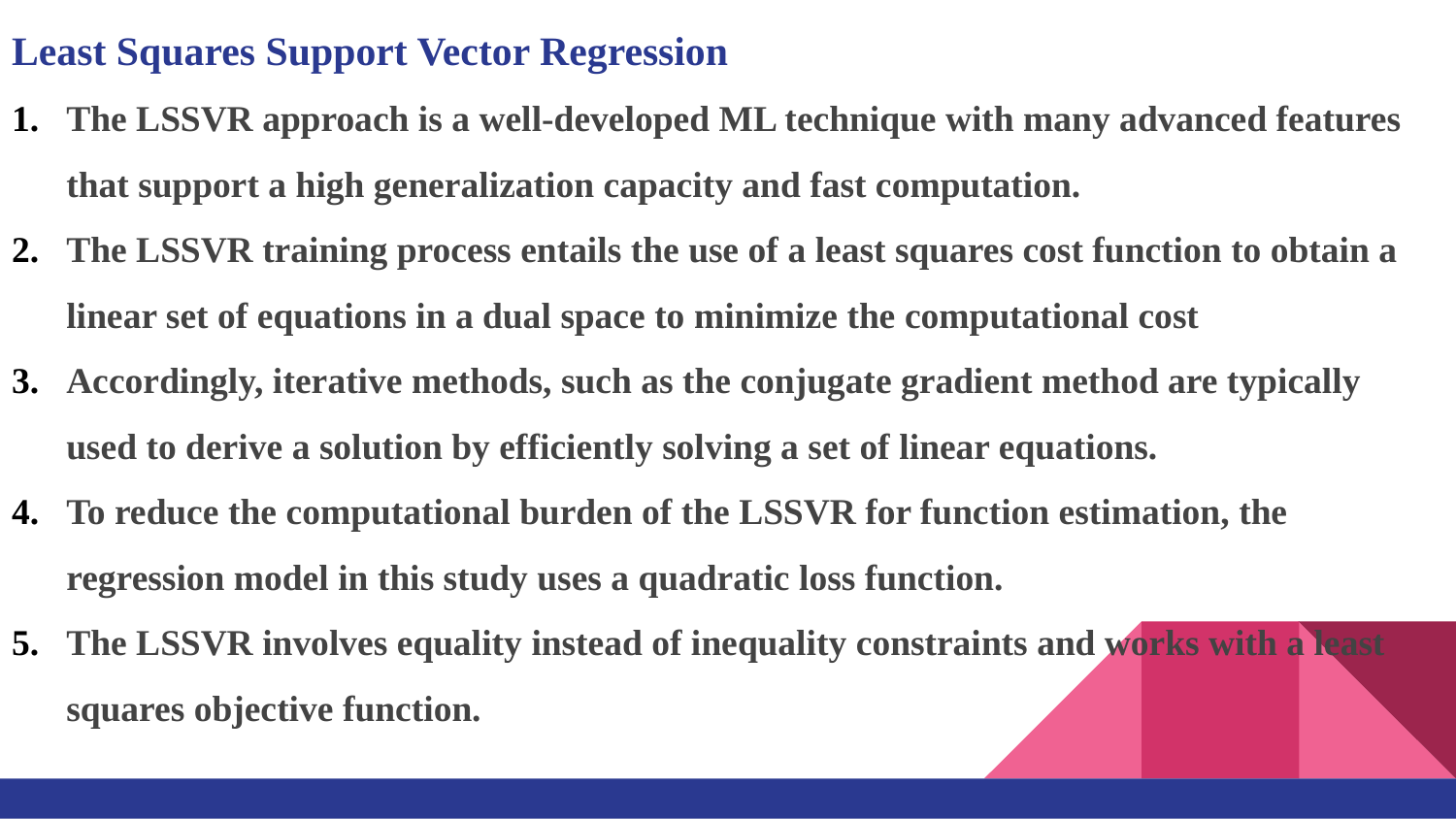

Least Squares Support Vector Regression
The LSSVR approach is a well-developed ML technique with many advanced features that support a high generalization capacity and fast computation.
The LSSVR training process entails the use of a least squares cost function to obtain a linear set of equations in a dual space to minimize the computational cost
Accordingly, iterative methods, such as the conjugate gradient method are typically used to derive a solution by efficiently solving a set of linear equations.
To reduce the computational burden of the LSSVR for function estimation, the regression model in this study uses a quadratic loss function.
The LSSVR involves equality instead of inequality constraints and works with a least squares objective function.
#